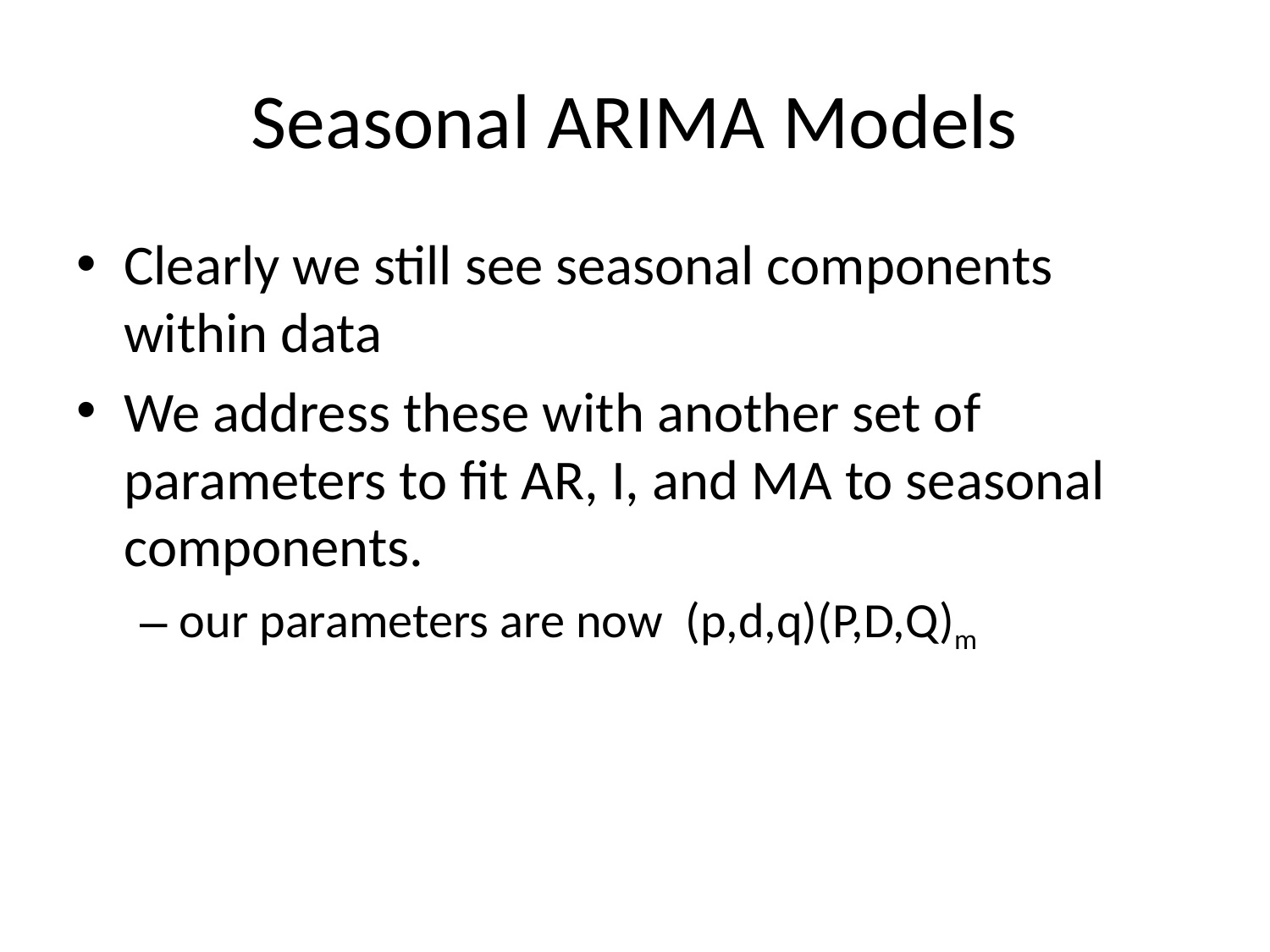

# Seasonal ARIMA Models
Clearly we still see seasonal components within data
We address these with another set of parameters to fit AR, I, and MA to seasonal components.
our parameters are now  (p,d,q)(P,D,Q)m